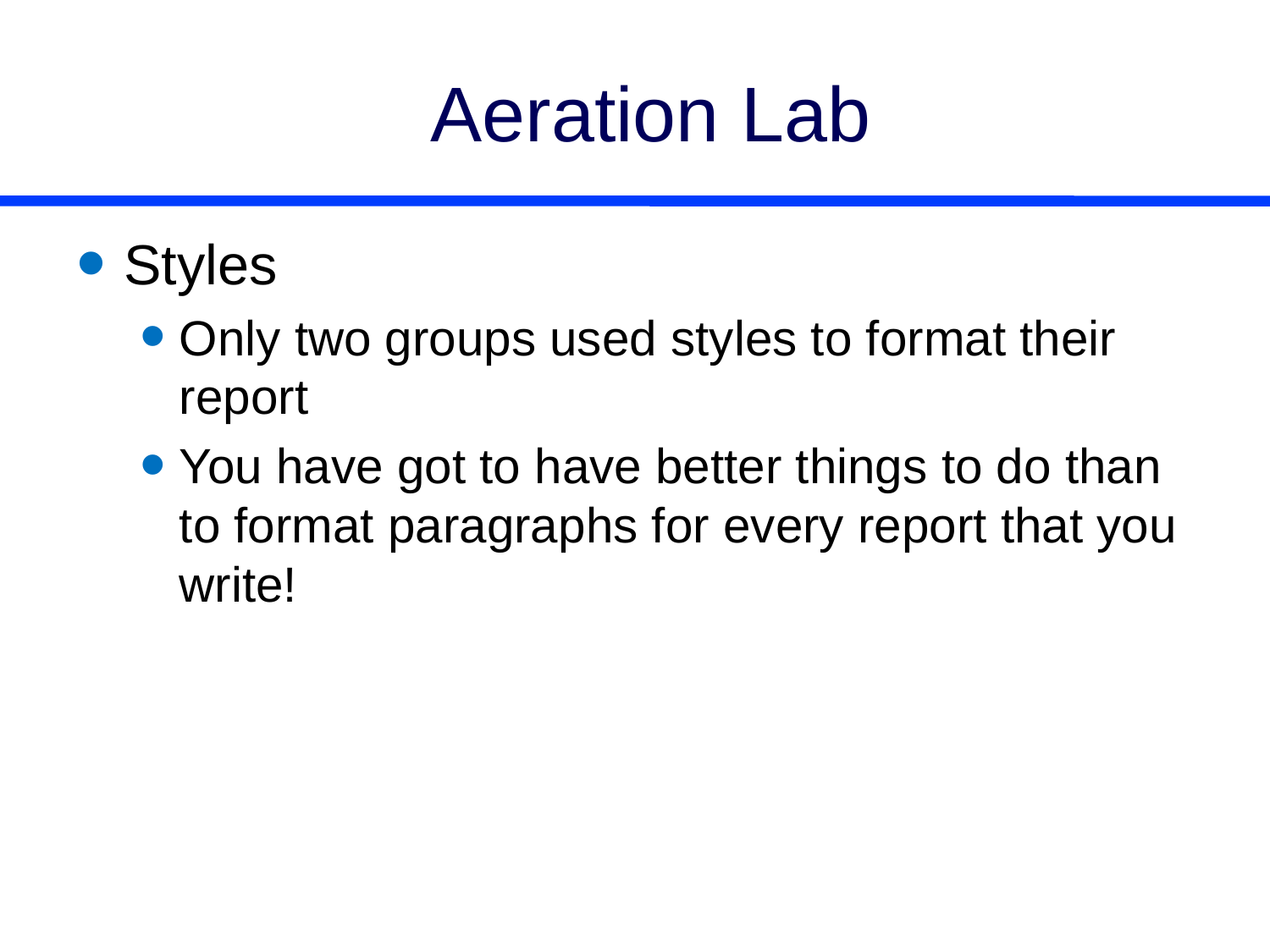

# Aeration Lab
Styles
Only two groups used styles to format their report
You have got to have better things to do than to format paragraphs for every report that you write!